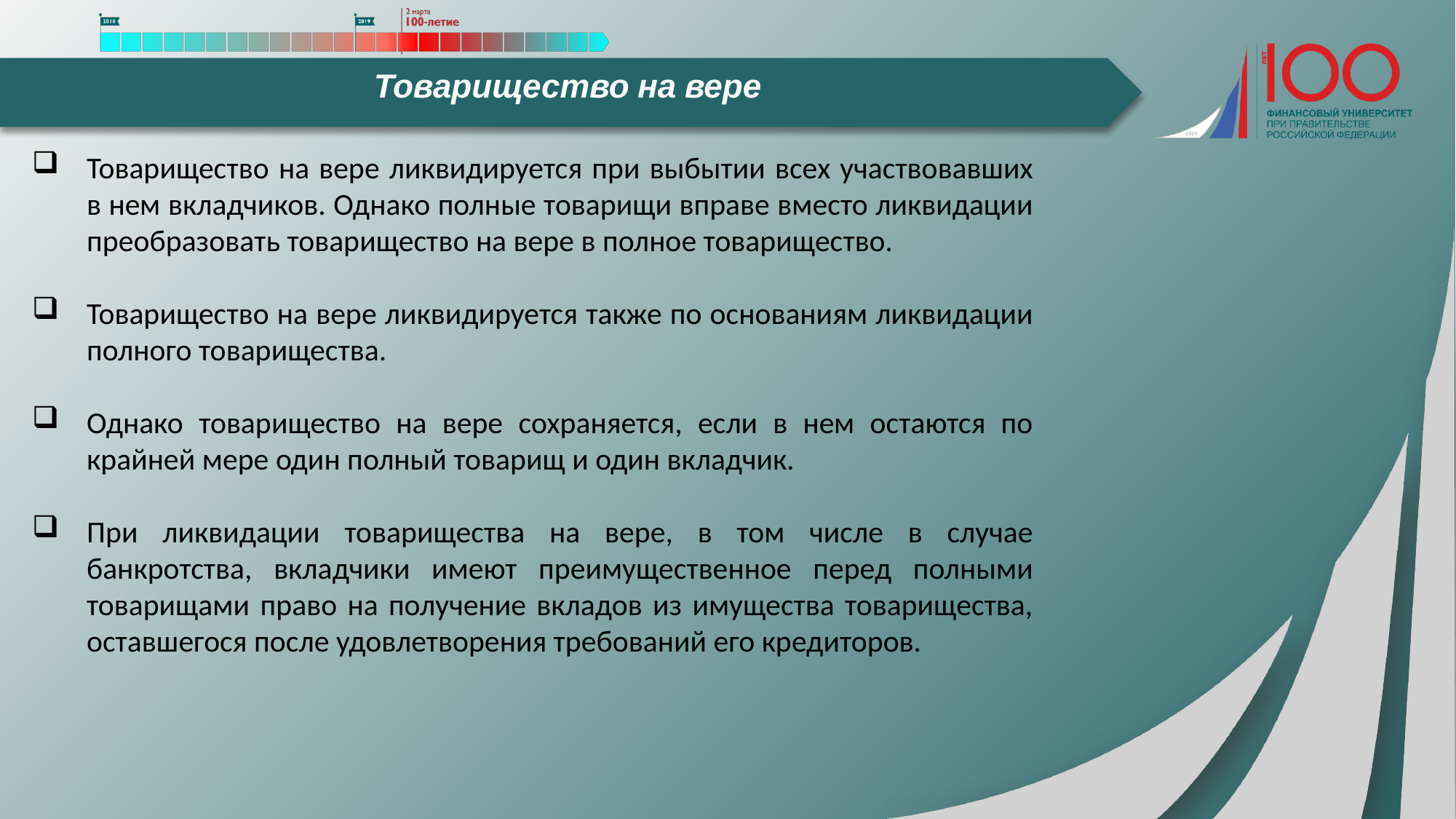

Товарищество на вере
Товарищество на вере ликвидируется при выбытии всех участвовавших в нем вкладчиков. Однако полные товарищи вправе вместо ликвидации преобразовать товарищество на вере в полное товарищество.

Товарищество на вере ликвидируется также по основаниям ликвидации полного товарищества.

Однако товарищество на вере сохраняется, если в нем остаются по крайней мере один полный товарищ и один вкладчик.

При ликвидации товарищества на вере, в том числе в случае банкротства, вкладчики имеют преимущественное перед полными товарищами право на получение вкладов из имущества товарищества, оставшегося после удовлетворения требований его кредиторов.